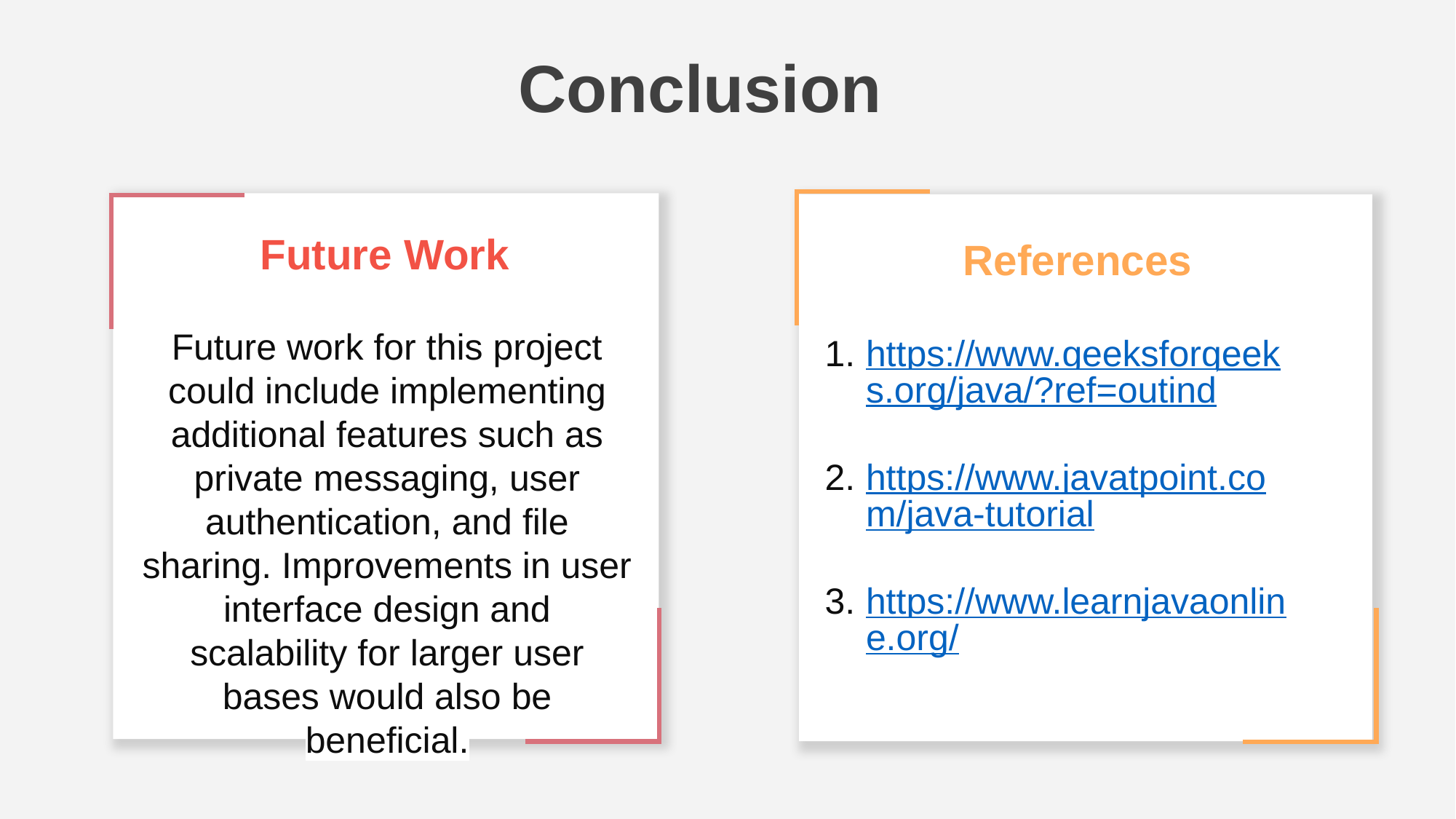

Conclusion

Future Work
Future work for this project could include implementing additional features such as private messaging, user authentication, and file sharing. Improvements in user interface design and scalability for larger user bases would also be beneficial.
References
https://www.geeksforgeeks.org/java/?ref=outind

https://www.javatpoint.com/java-tutorial

https://www.learnjavaonline.org/